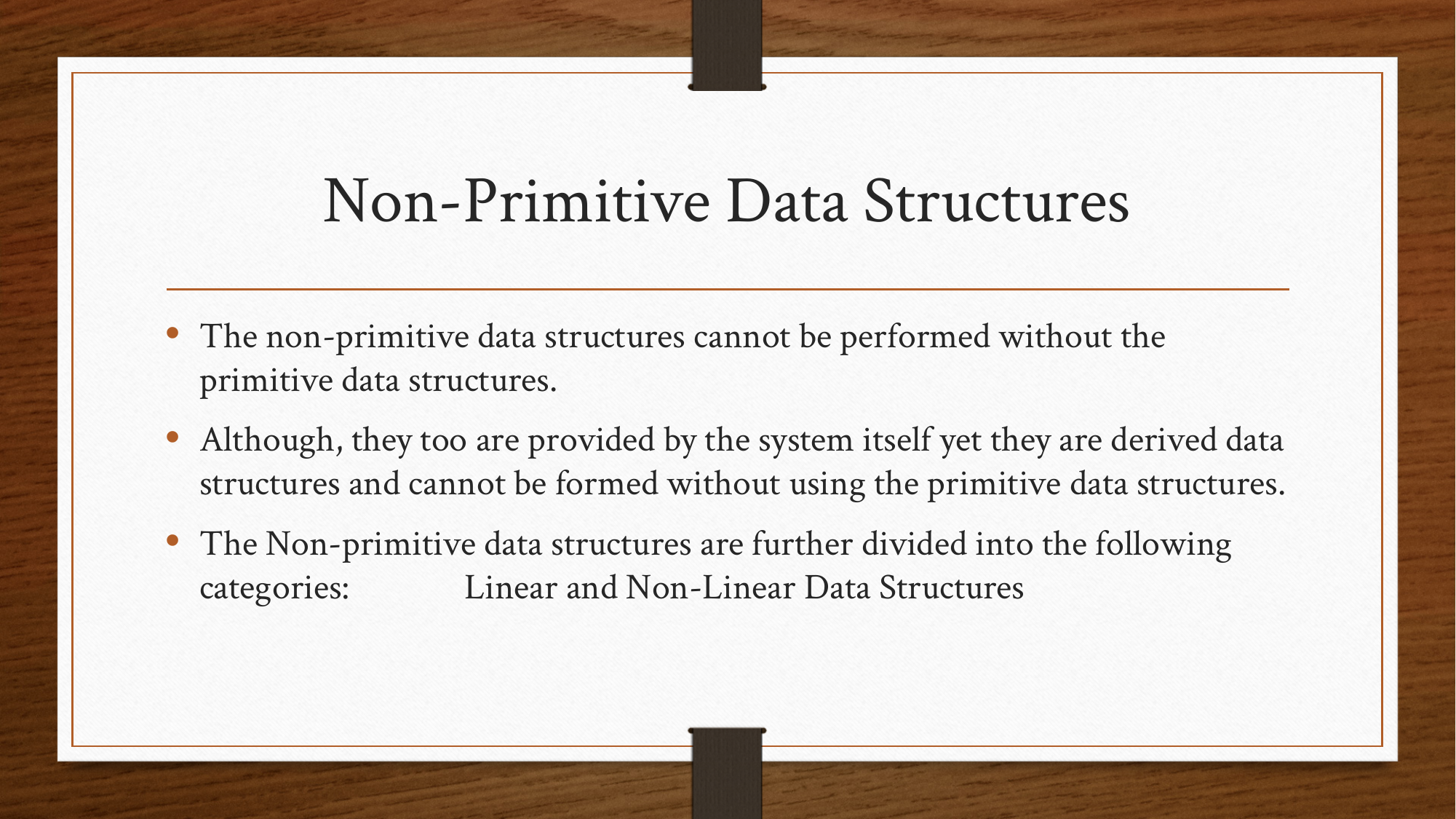

# Non-Primitive Data Structures
The non-primitive data structures cannot be performed without the primitive data structures.
Although, they too are provided by the system itself yet they are derived data structures and cannot be formed without using the primitive data structures.
The Non-primitive data structures are further divided into the following categories:              Linear and Non-Linear Data Structures